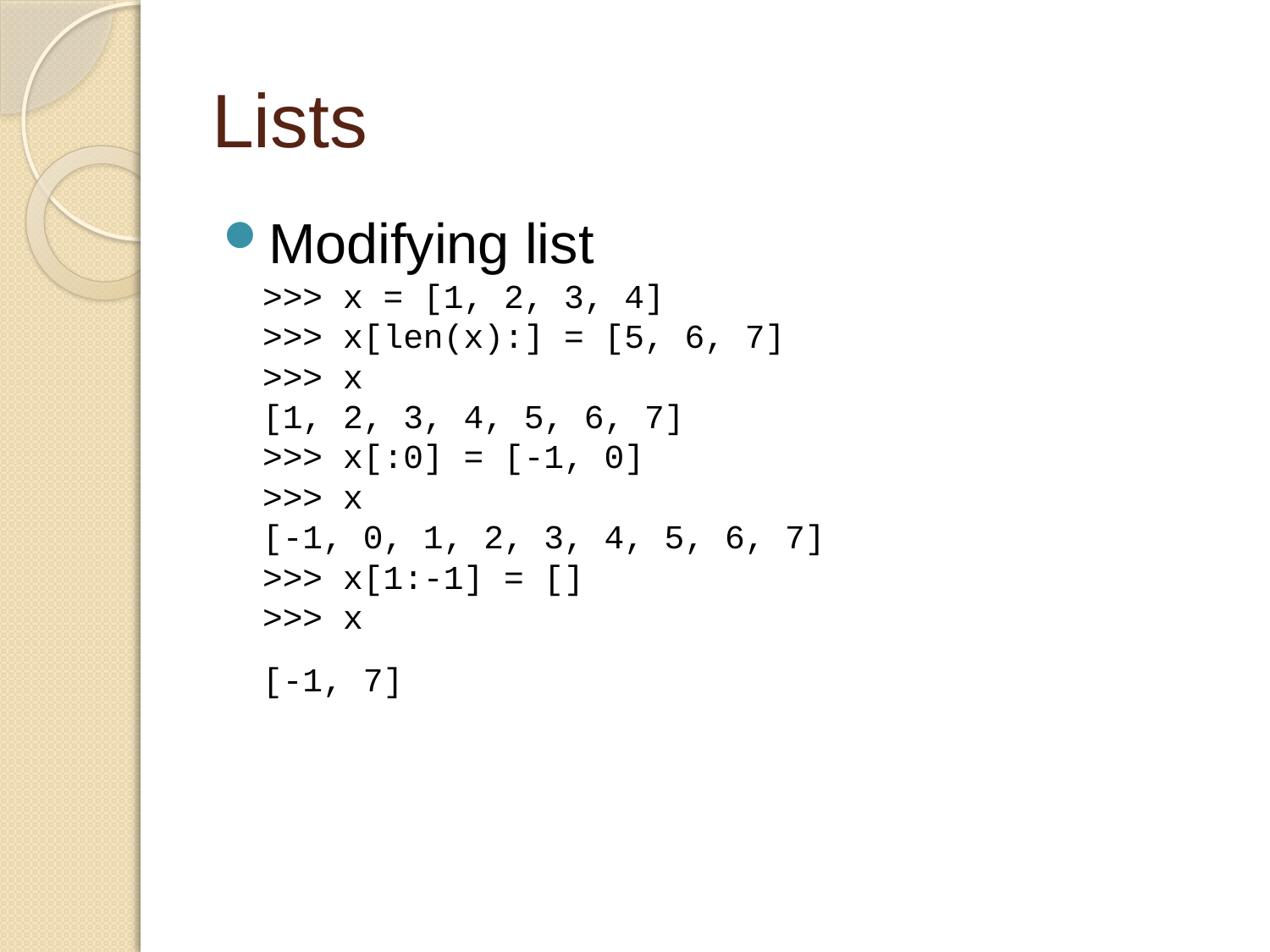

# Lists
Modifying list
>>> x = [1, 2, 3, 4]
>>> x[len(x):] = [5, 6, 7]
>>> x
[1, 2, 3, 4, 5, 6, 7]
>>> x[:0] = [-1, 0]
>>> x
[-1, 0, 1, 2, 3, 4, 5, 6, 7]
>>> x[1:-1] = []
>>> x
[-1, 7]